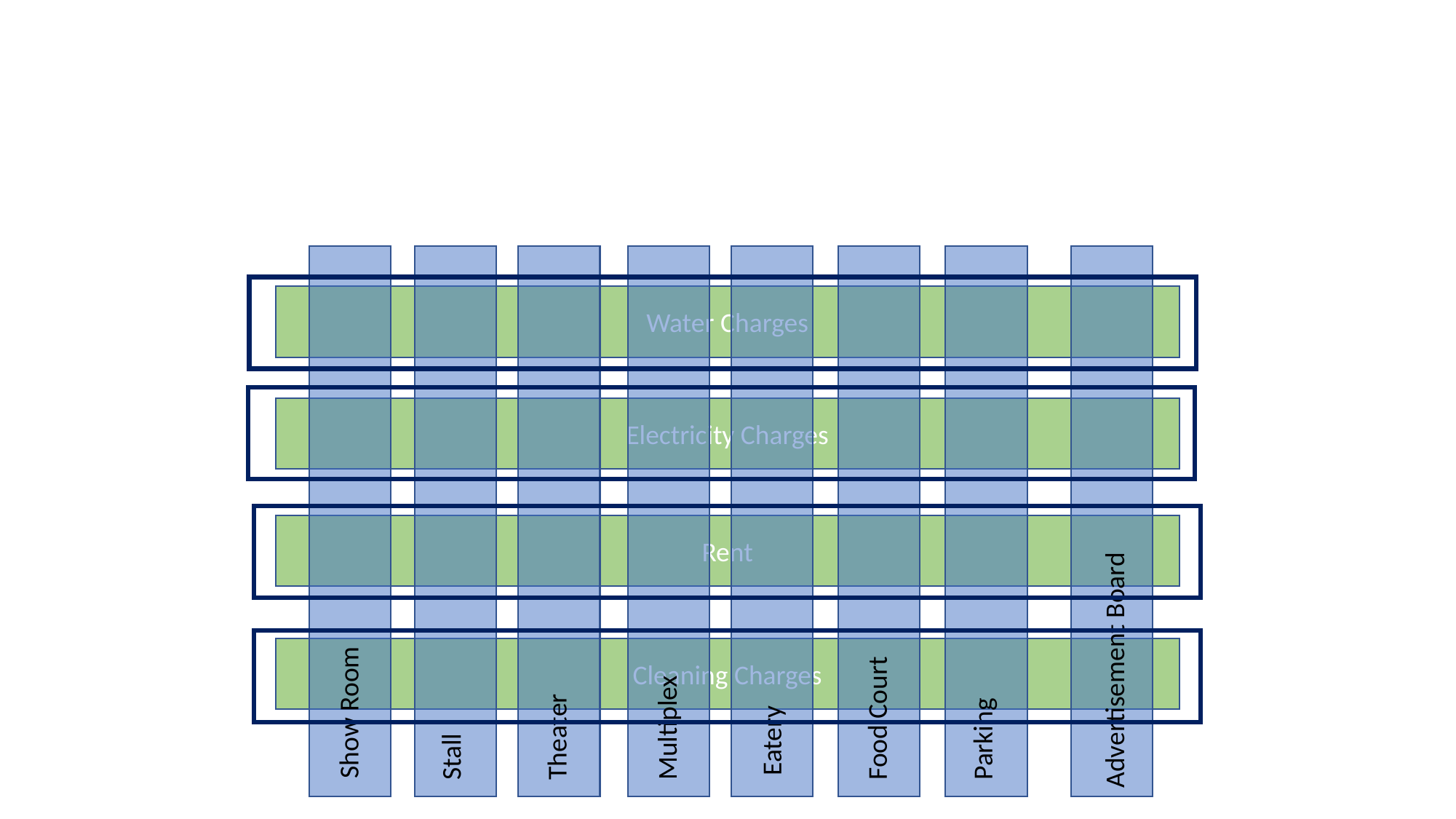

Water Charges

Electricity Charges

Rent
Advertisement Board

Cleaning Charges
Eatery
Show Room
Theater
Food Court
Parking
Stall
Multiplex